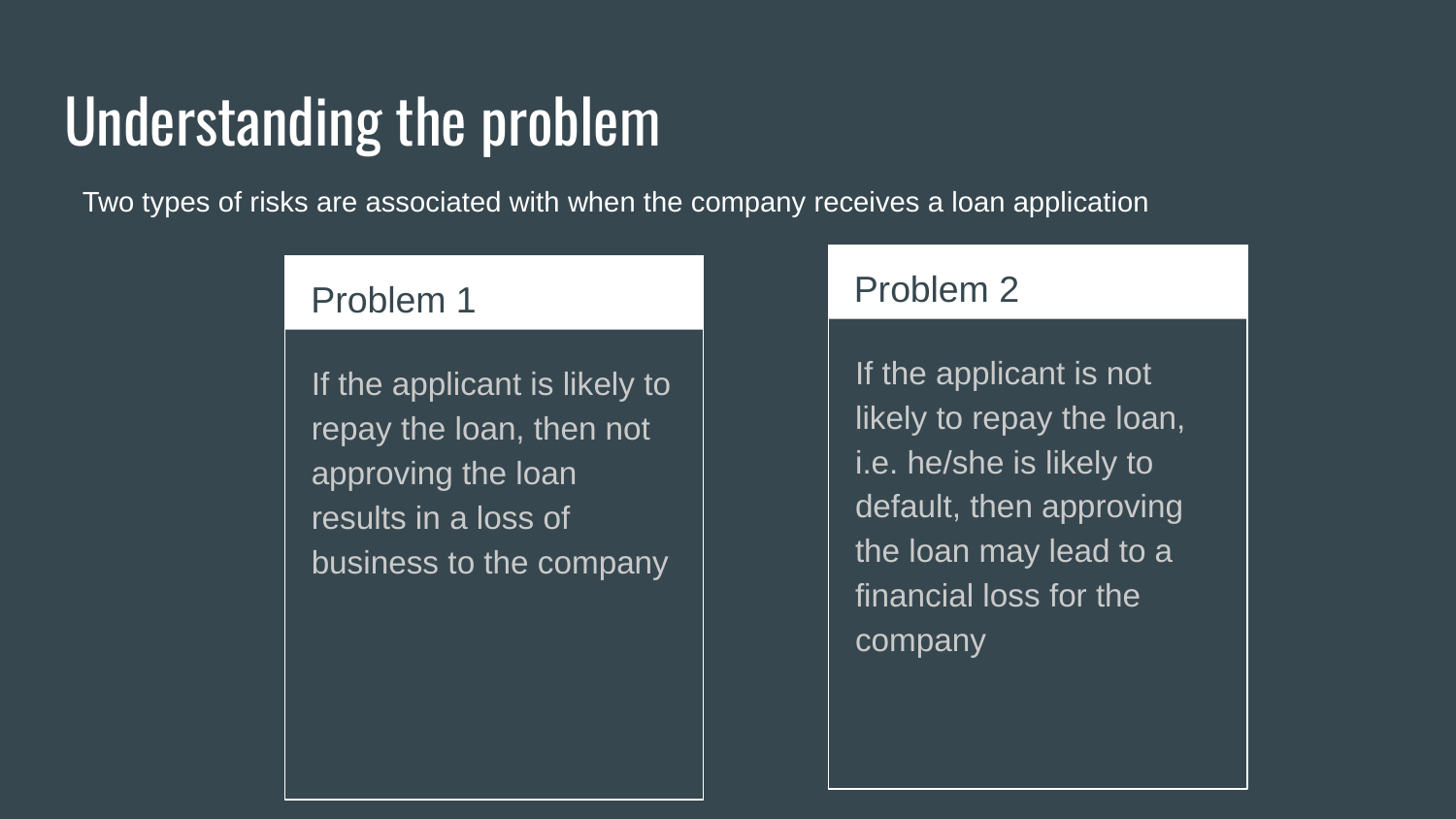

# Understanding the problem
Two types of risks are associated with when the company receives a loan application

Problem 2

Problem 1
If the applicant is not likely to repay the loan, i.e. he/she is likely to default, then approving the loan may lead to a financial loss for the company
If the applicant is likely to repay the loan, then not approving the loan results in a loss of business to the company